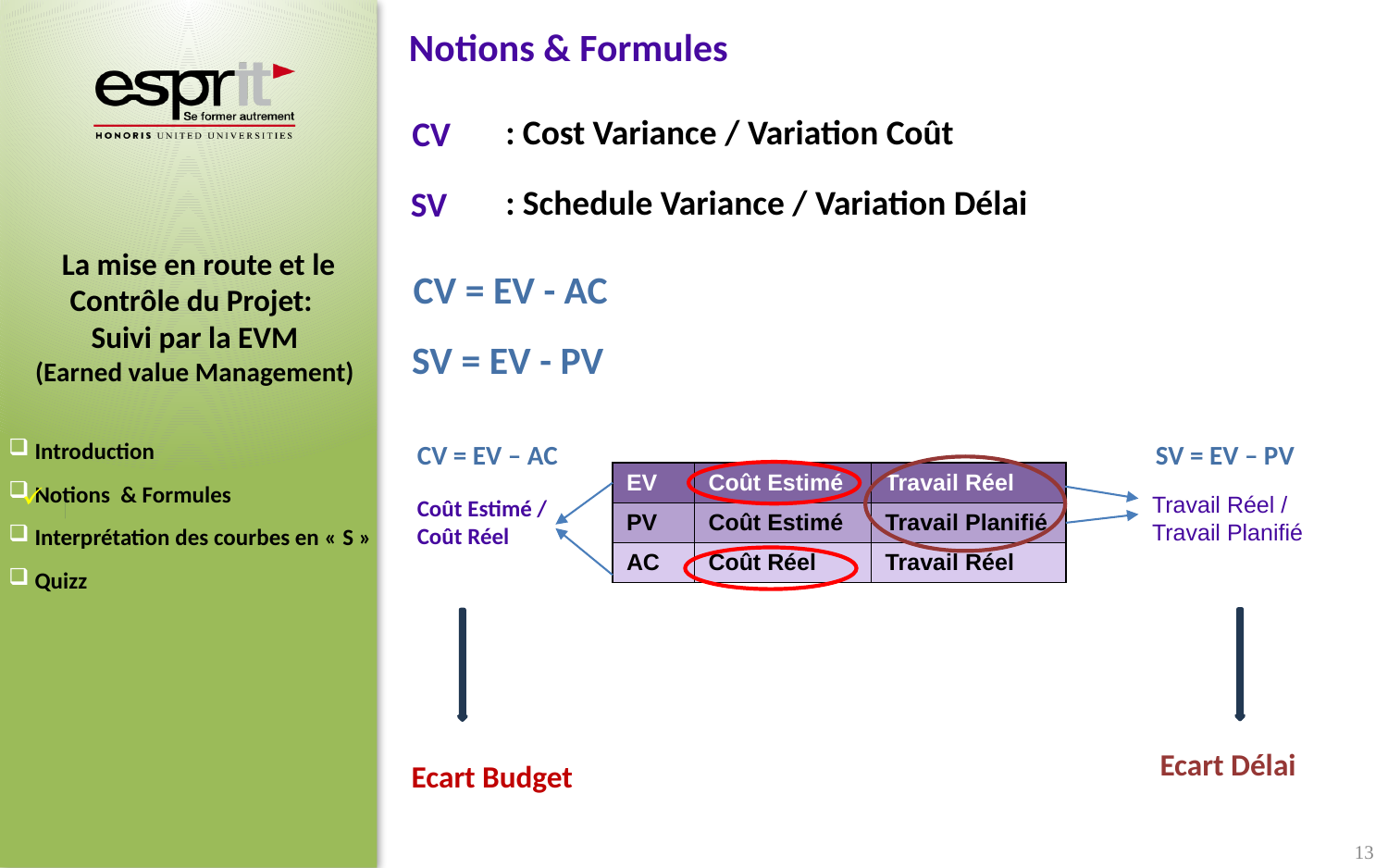

Notions & Formules
: Cost Variance / Variation Coût
CV
: Schedule Variance / Variation Délai
SV
CV = EV - AC
SV = EV - PV
SV = EV – PV
CV = EV – AC

| EV | Coût Estimé | Travail Réel |
| --- | --- | --- |
| PV | Coût Estimé | Travail Planifié |
| AC | Coût Réel | Travail Réel |

Travail Réel /
Travail Planifié
Coût Estimé /
Coût Réel

Ecart Délai
Ecart Budget
13